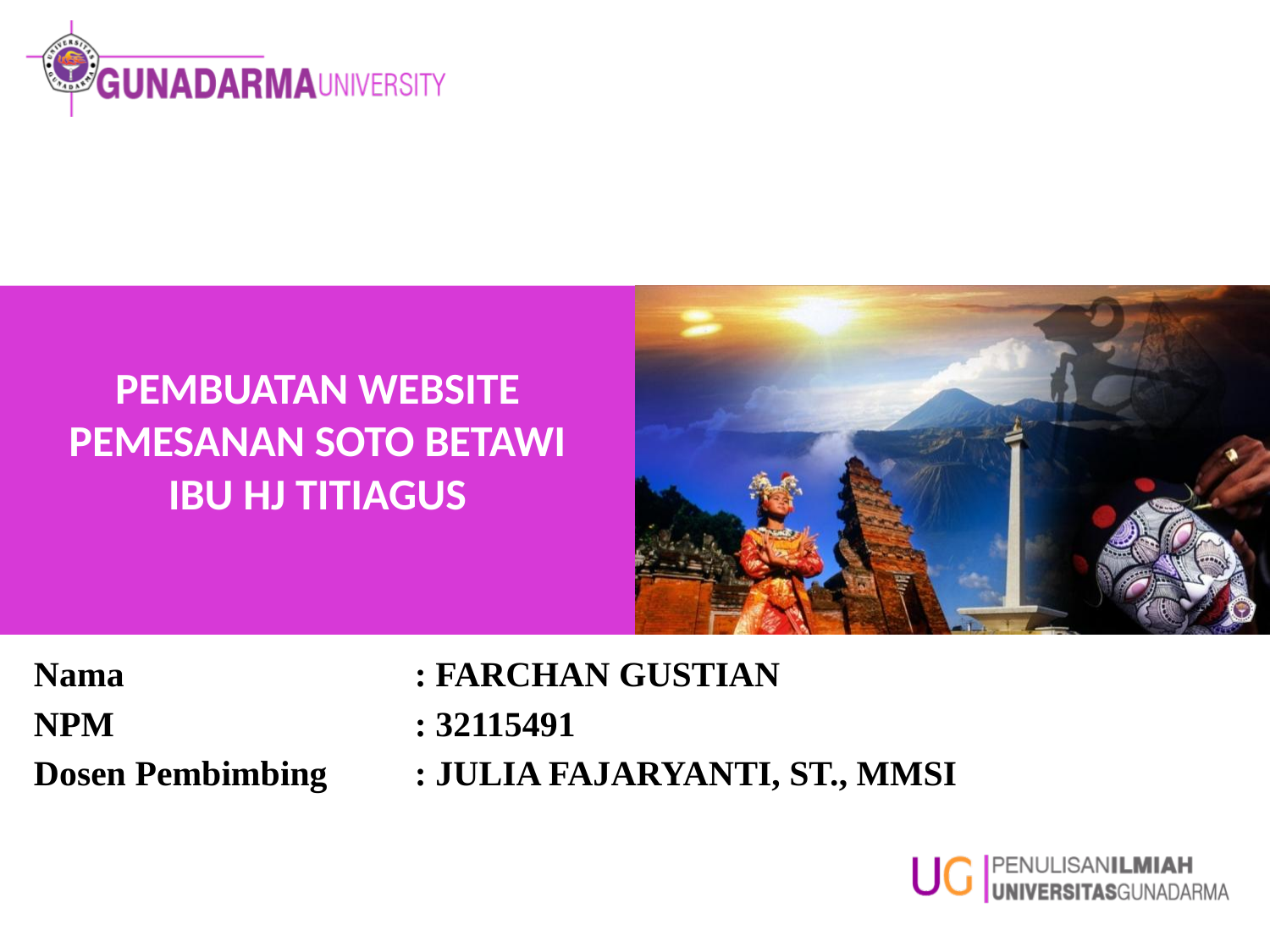

# PEMBUATAN WEBSITE PEMESANAN SOTO BETAWI IBU HJ TITIAGUS
Nama 			: FARCHAN GUSTIAN
NPM 			: 32115491
Dosen Pembimbing 	: JULIA FAJARYANTI, ST., MMSI